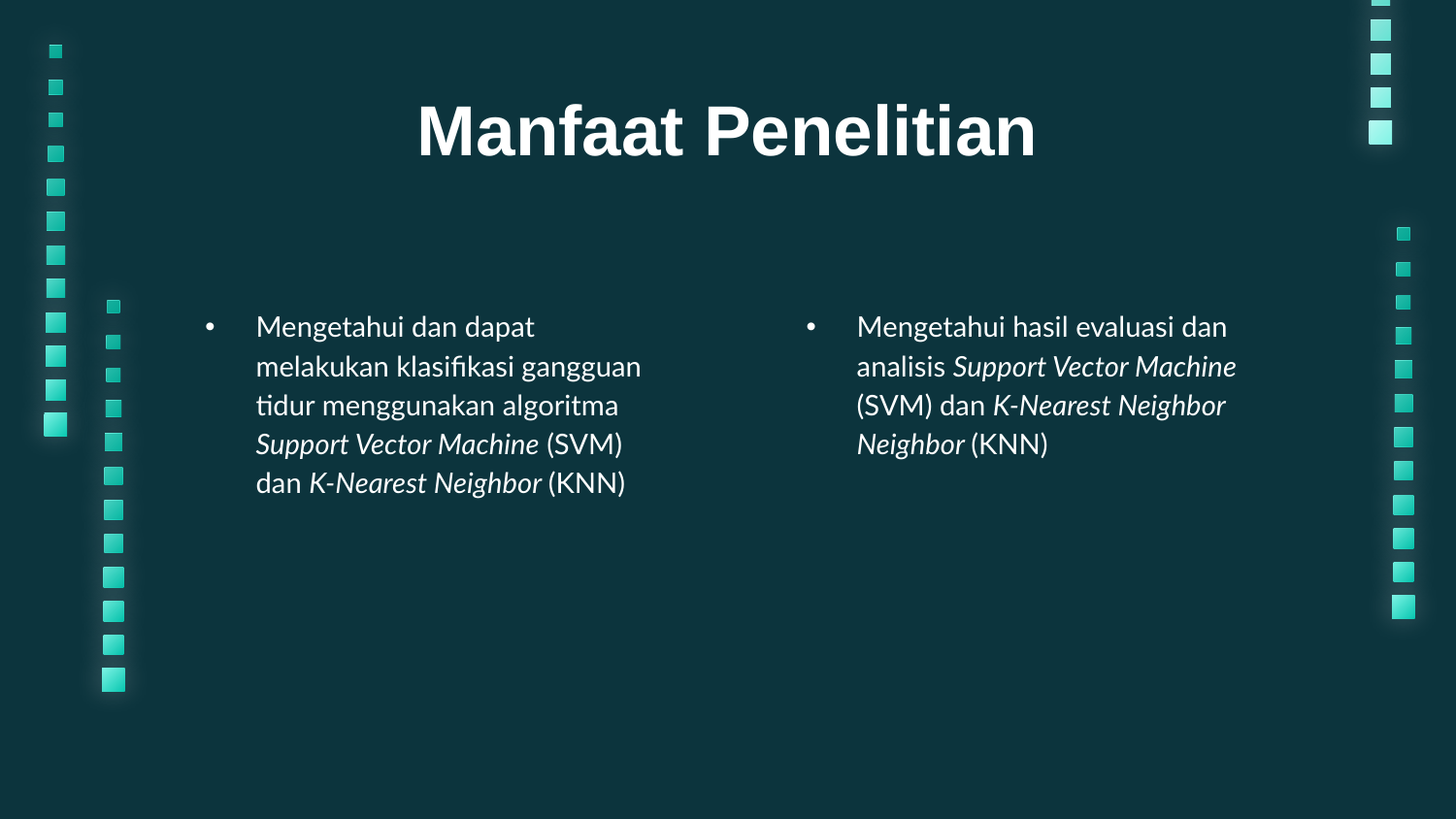

# Manfaat Penelitian
Mengetahui dan dapat melakukan klasifikasi gangguan tidur menggunakan algoritma Support Vector Machine (SVM) dan K-Nearest Neighbor (KNN)
Mengetahui hasil evaluasi dan analisis Support Vector Machine (SVM) dan K-Nearest Neighbor Neighbor (KNN)